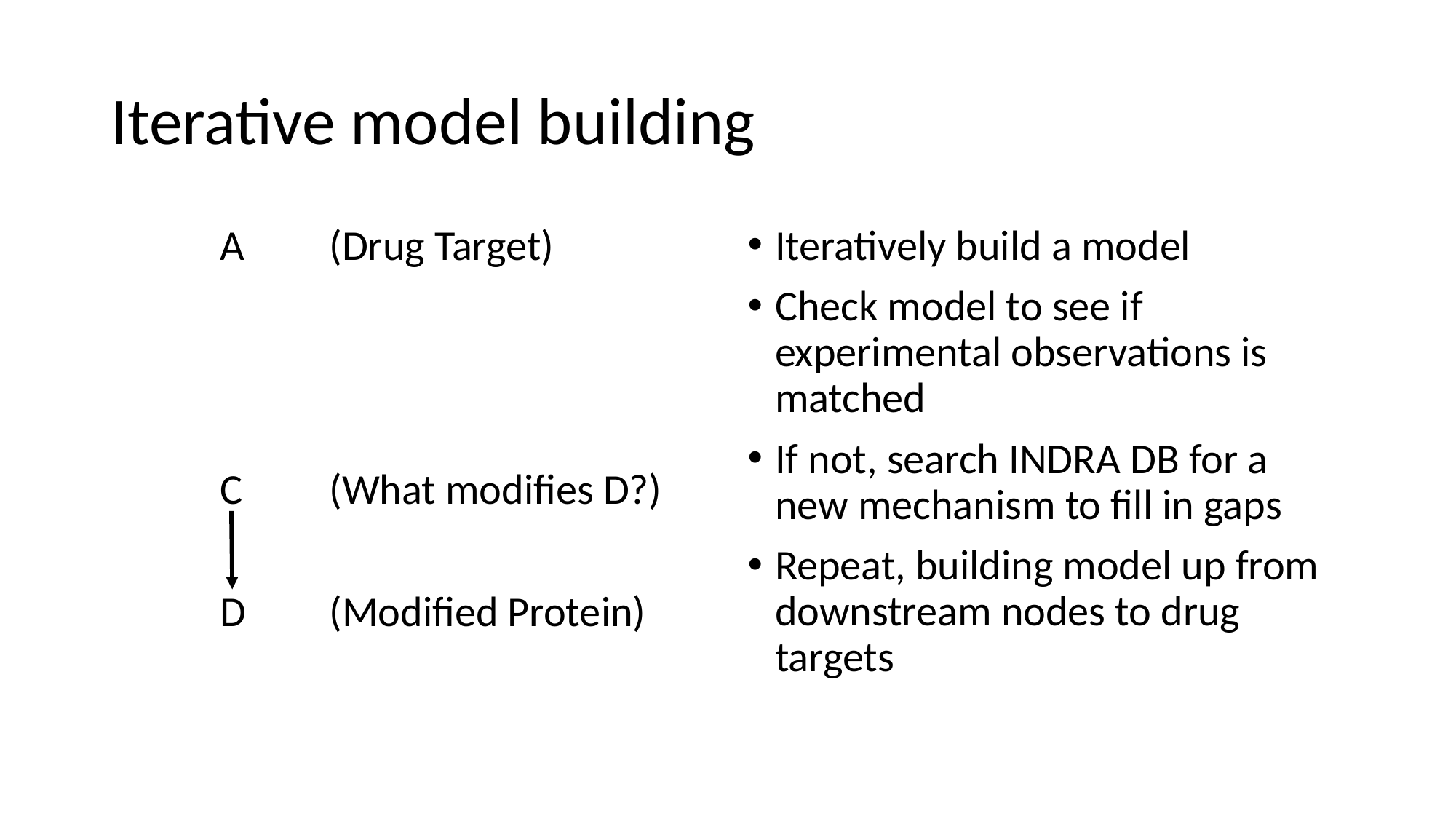

# Iterative model building
	A	(Drug Target)

	C	(What modifies D?)

	D	(Modified Protein)
Iteratively build a model
Check model to see if experimental observations is matched
If not, search INDRA DB for a new mechanism to fill in gaps
Repeat, building model up from downstream nodes to drug targets